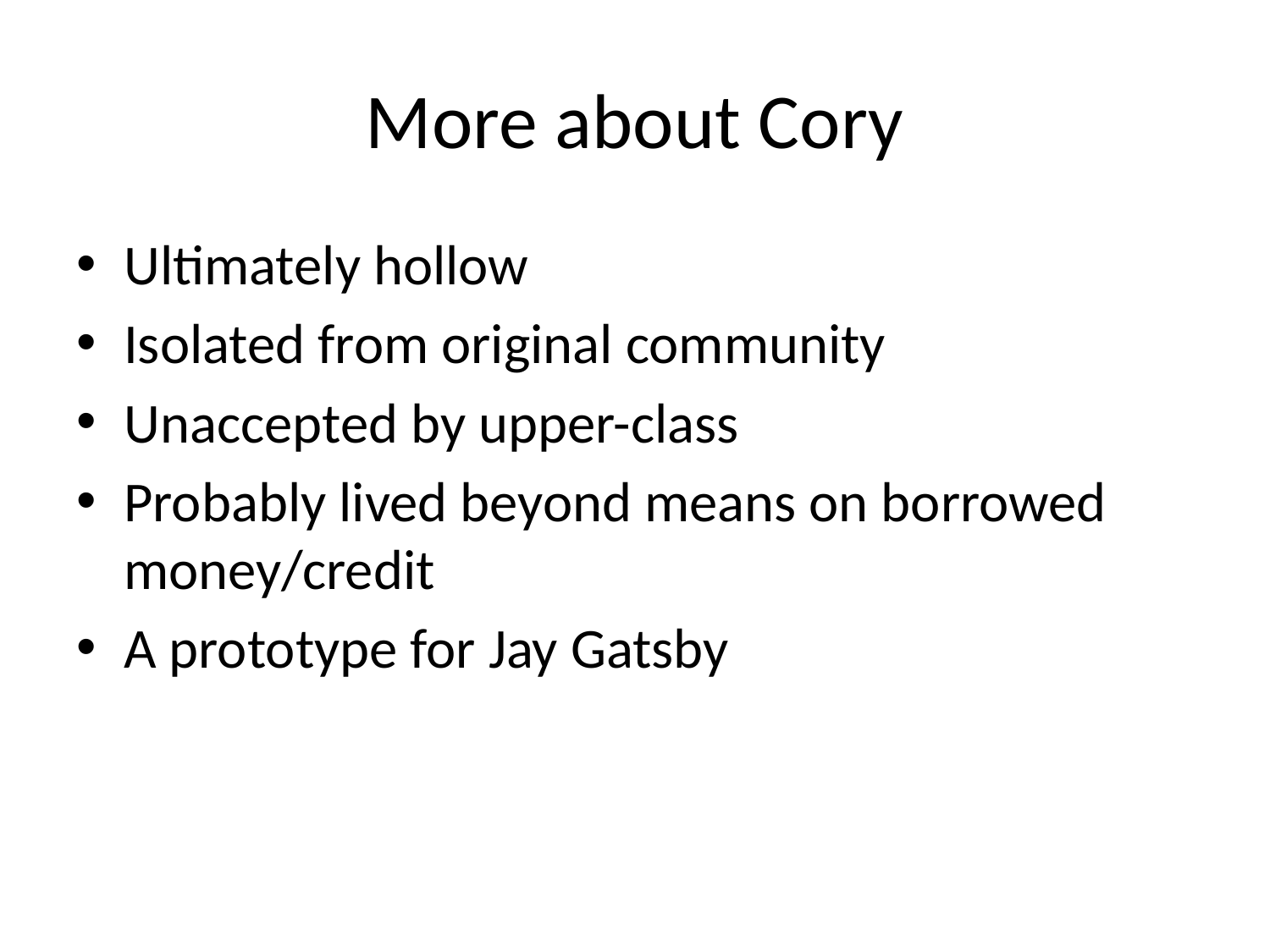

# More about Cory
Ultimately hollow
Isolated from original community
Unaccepted by upper-class
Probably lived beyond means on borrowed money/credit
A prototype for Jay Gatsby